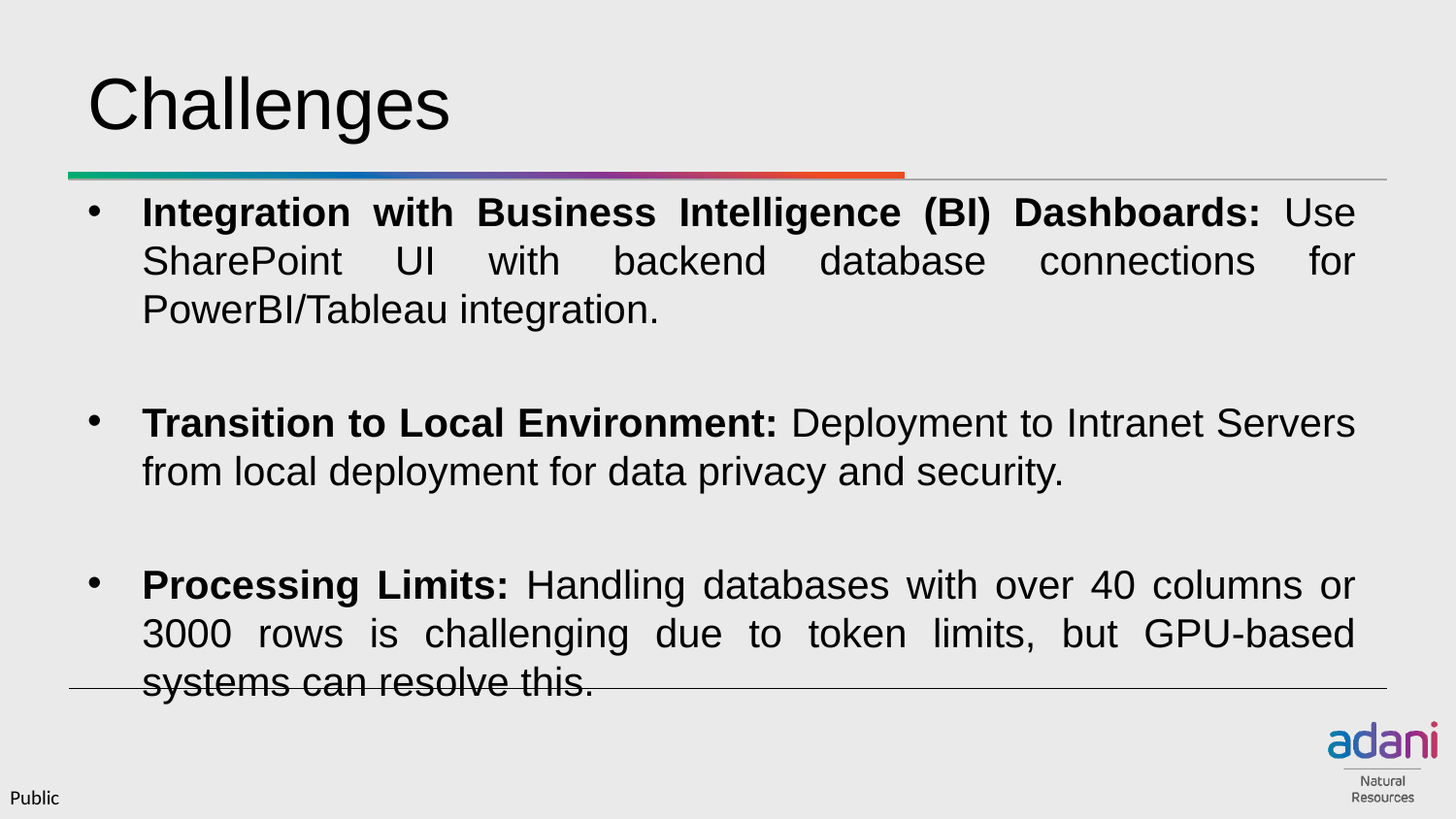

# Challenges
Integration with Business Intelligence (BI) Dashboards: Use SharePoint UI with backend database connections for PowerBI/Tableau integration.

Transition to Local Environment: Deployment to Intranet Servers from local deployment for data privacy and security.

Processing Limits: Handling databases with over 40 columns or 3000 rows is challenging due to token limits, but GPU-based systems can resolve this.